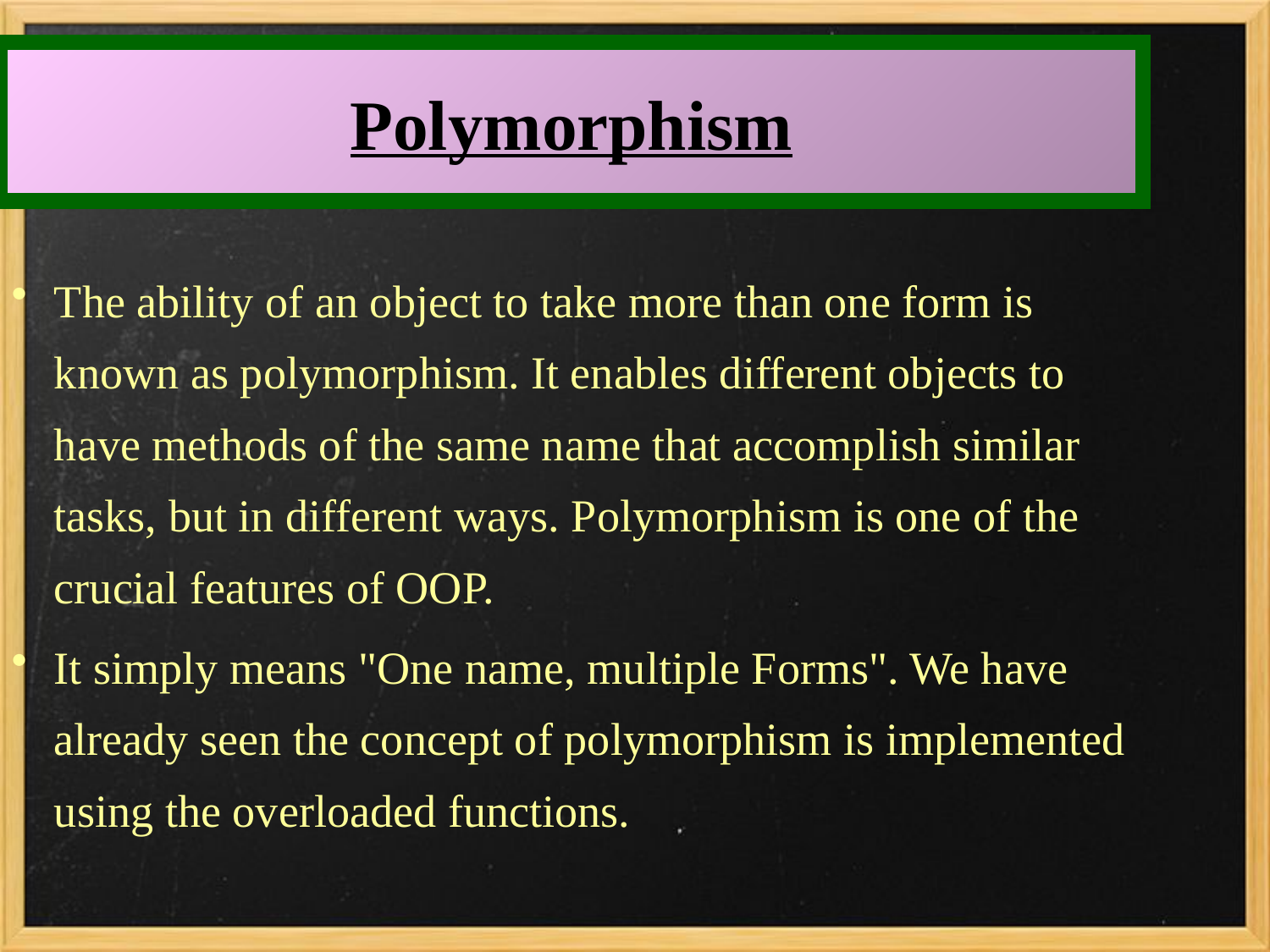

Polymorphism
The ability of an object to take more than one form is known as polymorphism. It enables different objects to have methods of the same name that accomplish similar tasks, but in different ways. Polymorphism is one of the crucial features of OOP.
It simply means "One name, multiple Forms". We have already seen the concept of polymorphism is implemented using the overloaded functions.